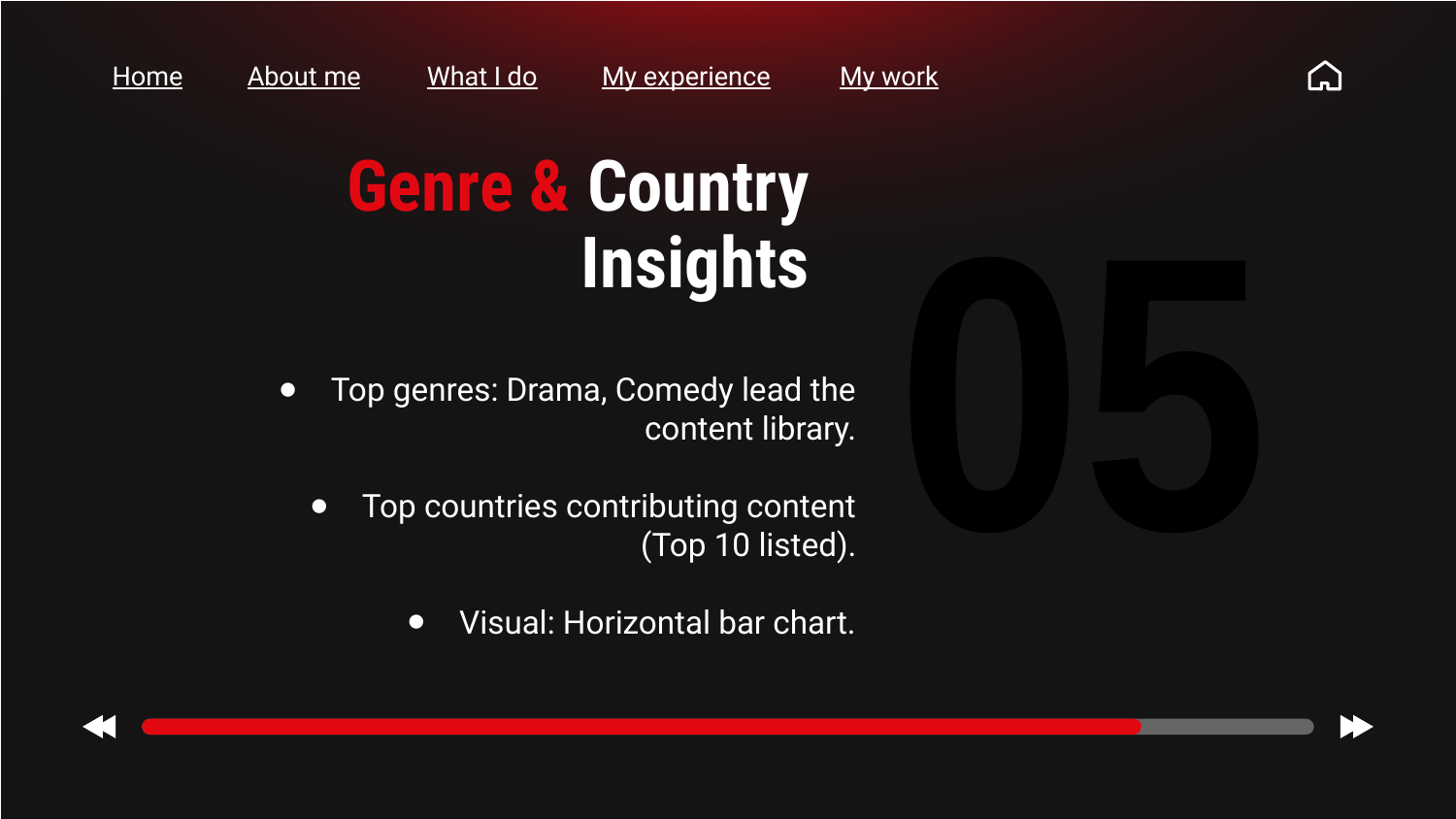

Home
About me
What I do
My experience
My work

# Genre & Country Insights
05
Top genres: Drama, Comedy lead the content library.
Top countries contributing content (Top 10 listed).
Visual: Horizontal bar chart.